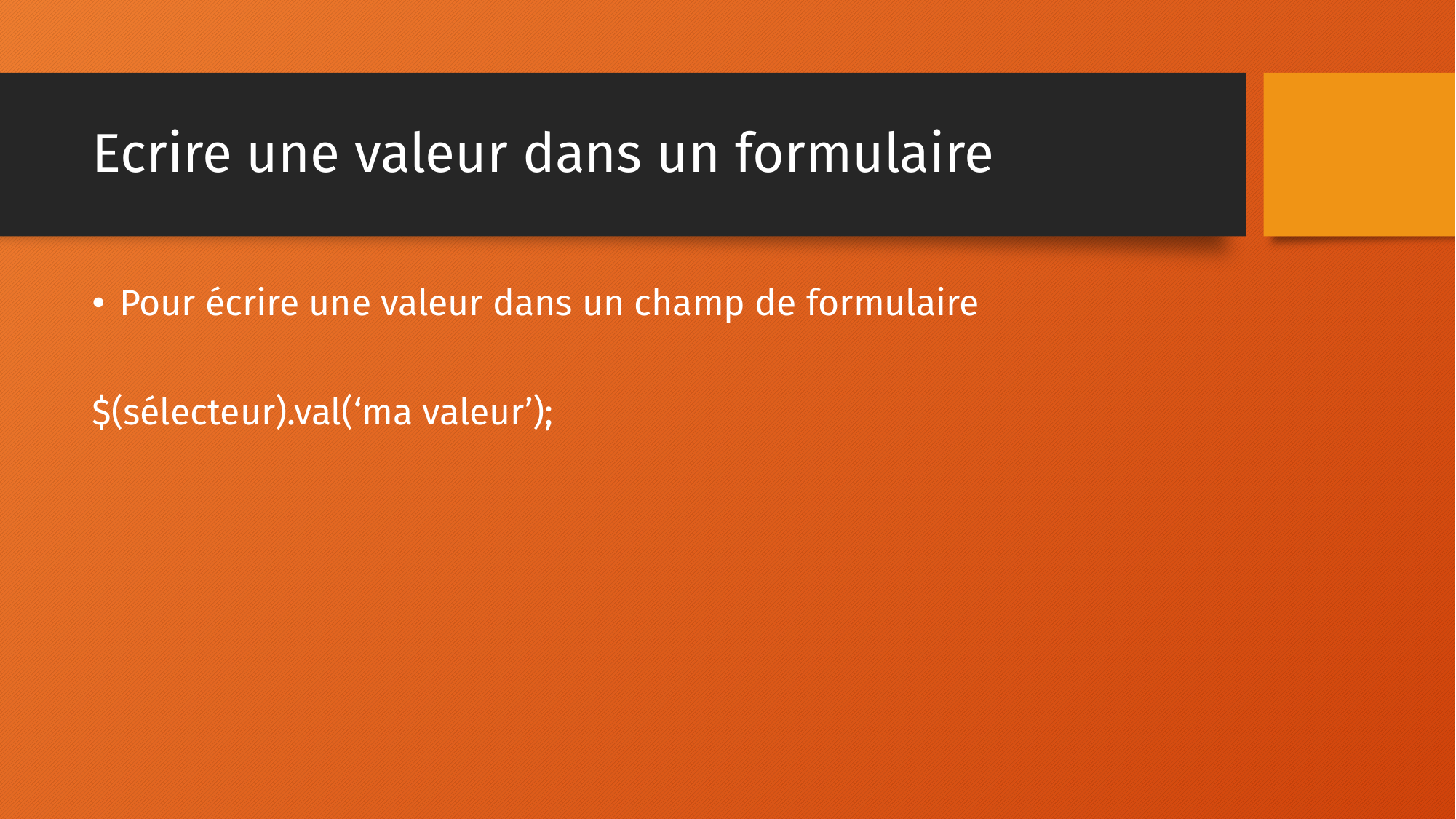

# Ecrire une valeur dans un formulaire
Pour écrire une valeur dans un champ de formulaire

$(sélecteur).val(‘ma valeur’);